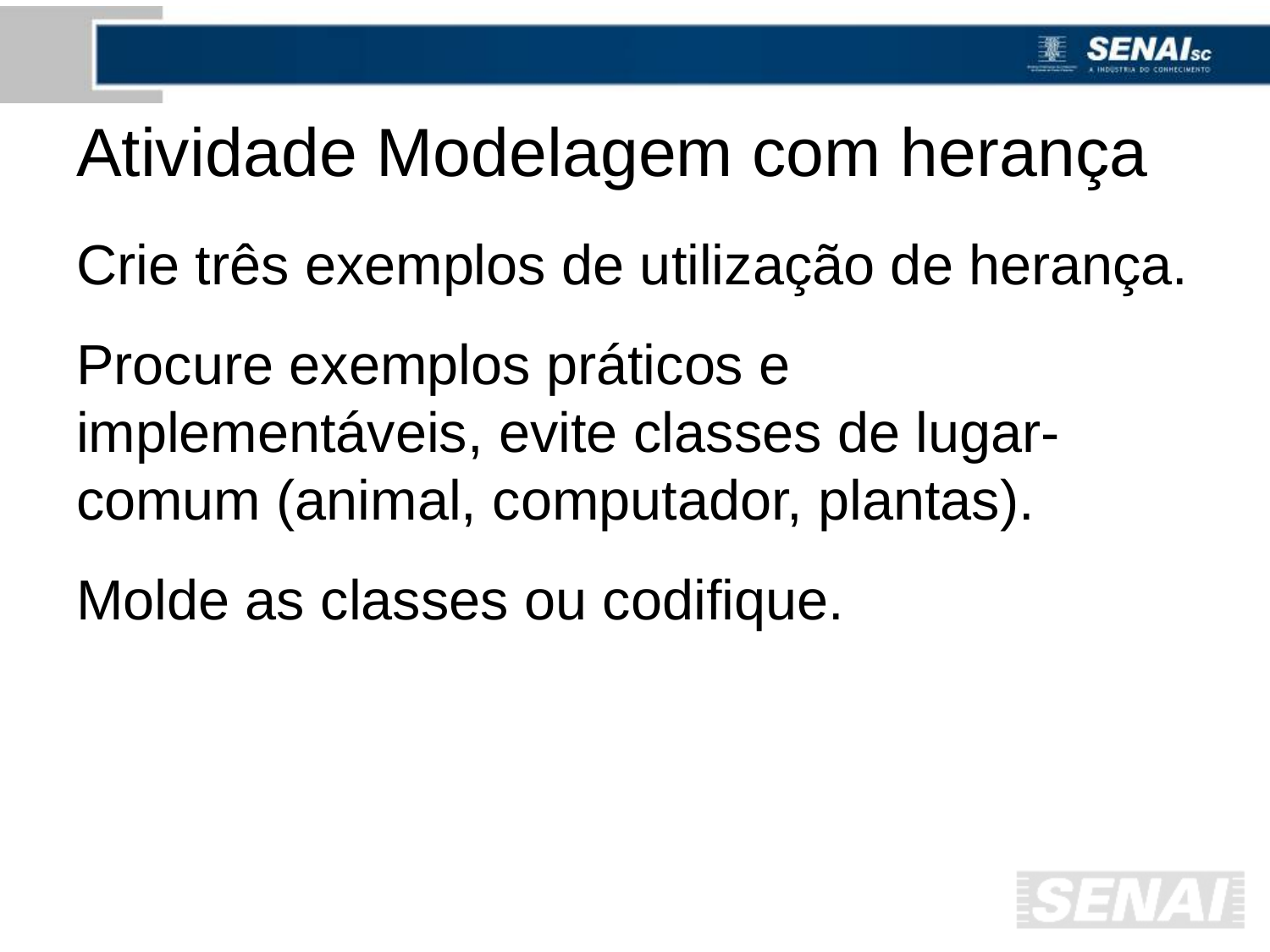

# Atividade Modelagem com herança
Crie três exemplos de utilização de herança.
Procure exemplos práticos e implementáveis, evite classes de lugar-comum (animal, computador, plantas).
Molde as classes ou codifique.